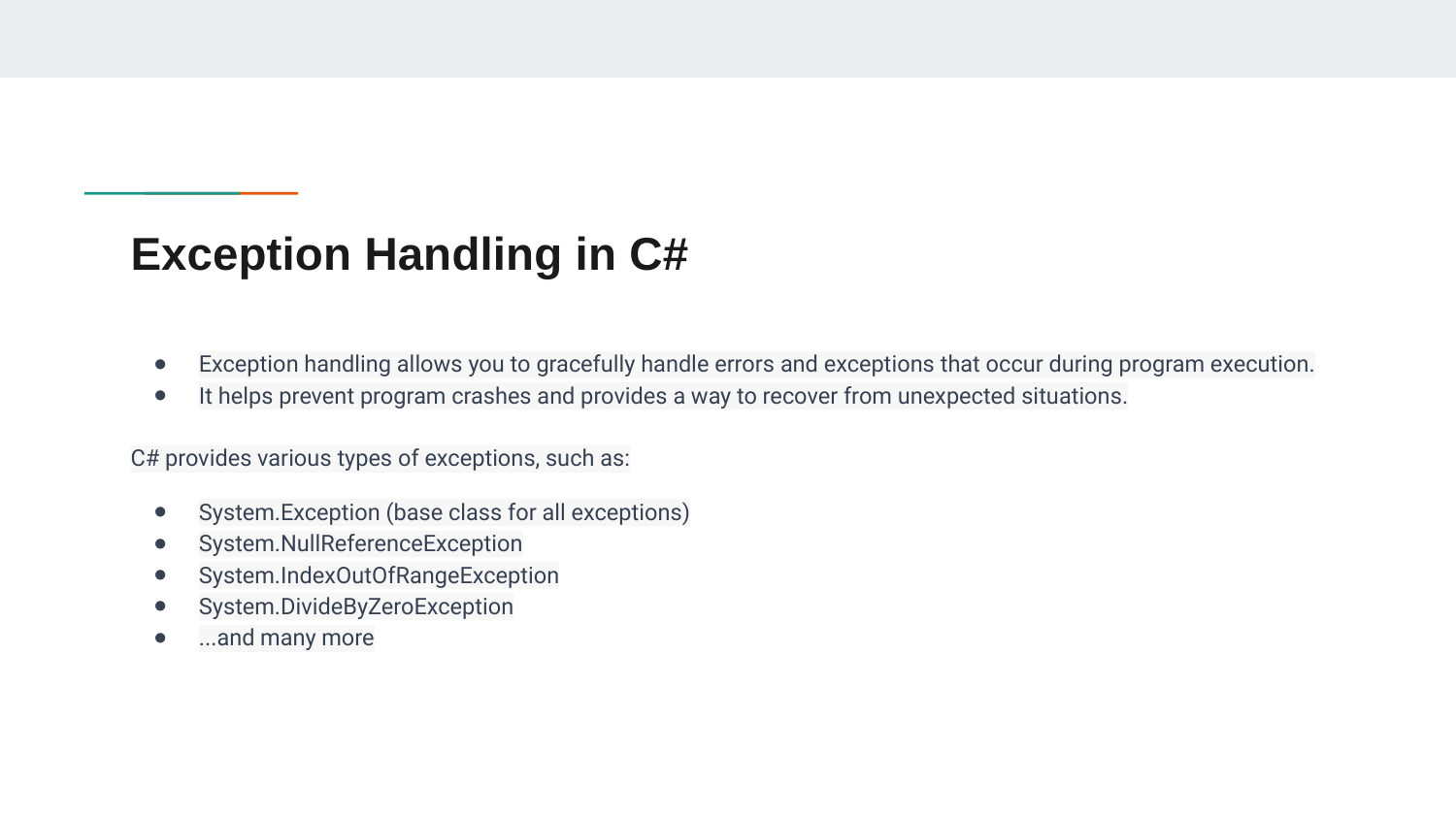

# Exception Handling in C#
Exception handling allows you to gracefully handle errors and exceptions that occur during program execution.
It helps prevent program crashes and provides a way to recover from unexpected situations.

C# provides various types of exceptions, such as:
System.Exception (base class for all exceptions)
System.NullReferenceException
System.IndexOutOfRangeException
System.DivideByZeroException
...and many more